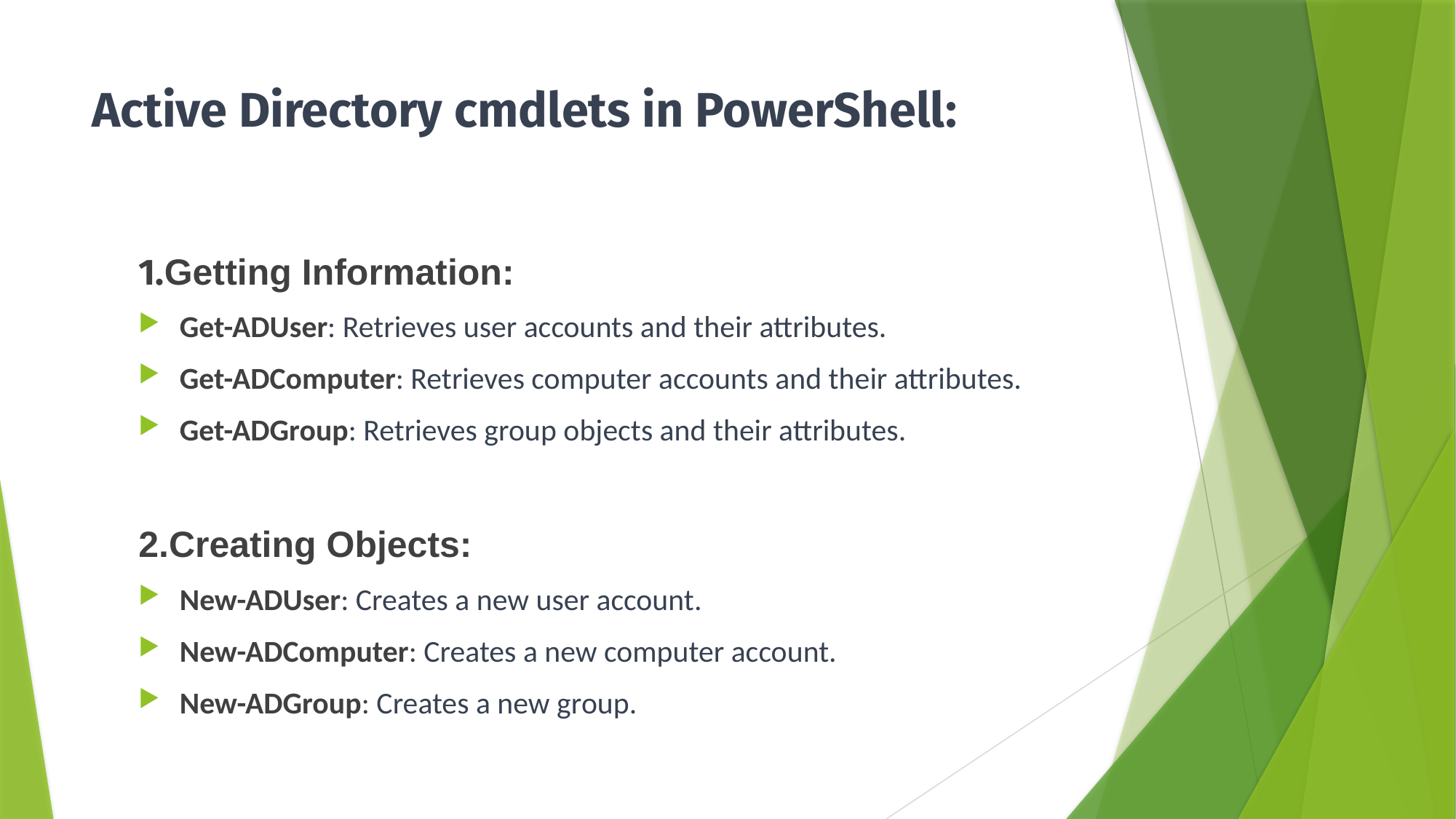

# Active Directory cmdlets in PowerShell:
1.Getting Information:
Get-ADUser: Retrieves user accounts and their attributes.
Get-ADComputer: Retrieves computer accounts and their attributes.
Get-ADGroup: Retrieves group objects and their attributes.

2.Creating Objects:
New-ADUser: Creates a new user account.
New-ADComputer: Creates a new computer account.
New-ADGroup: Creates a new group.